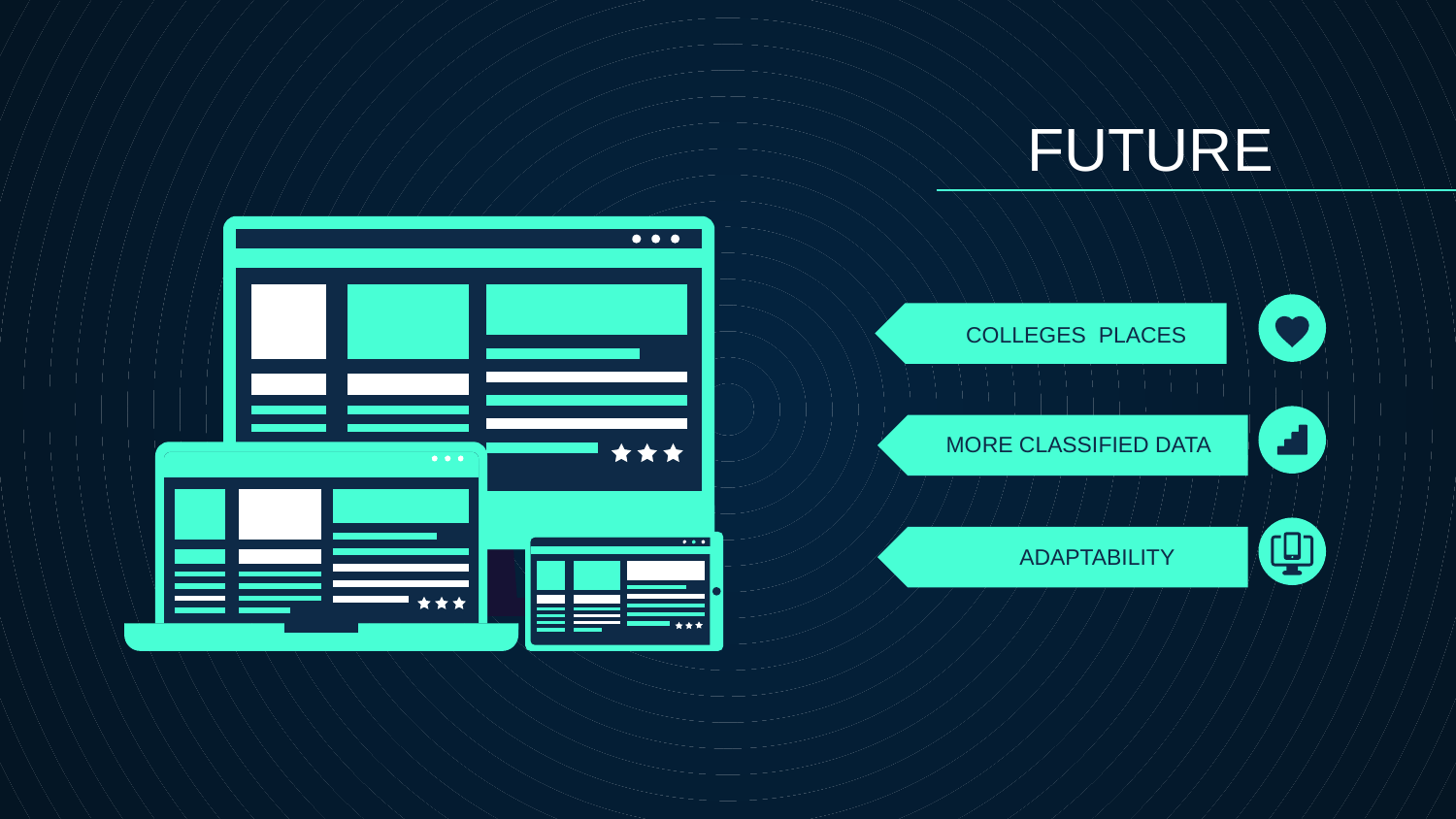

FUTURE

# COLLEGES  PLACES

MORE CLASSIFIED DATA

ADAPTABILITY